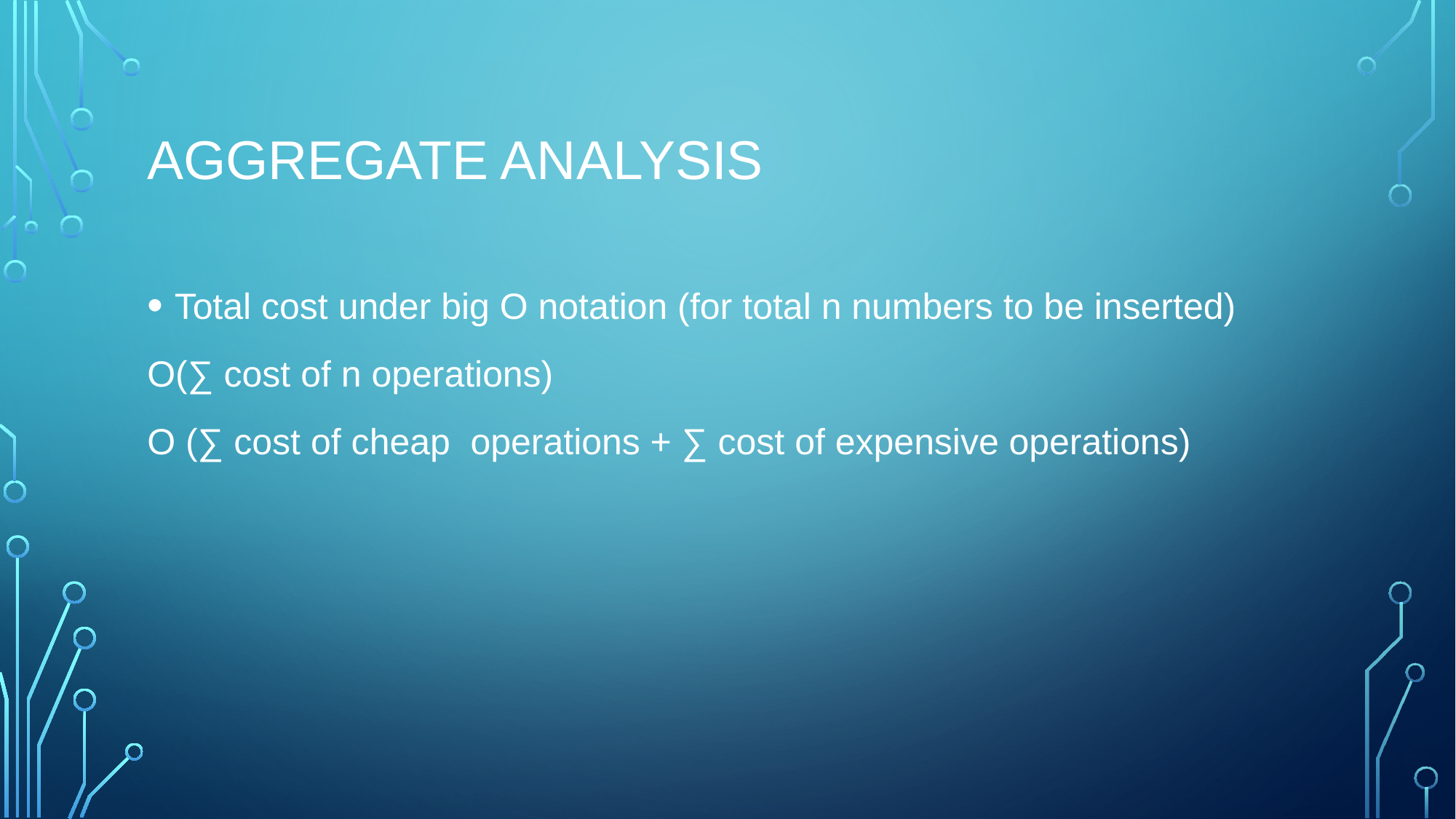

# Aggregate analysis
Total cost under big O notation (for total n numbers to be inserted)
O(∑ cost of n operations)
O (∑ cost of cheap  operations + ∑ cost of expensive operations)